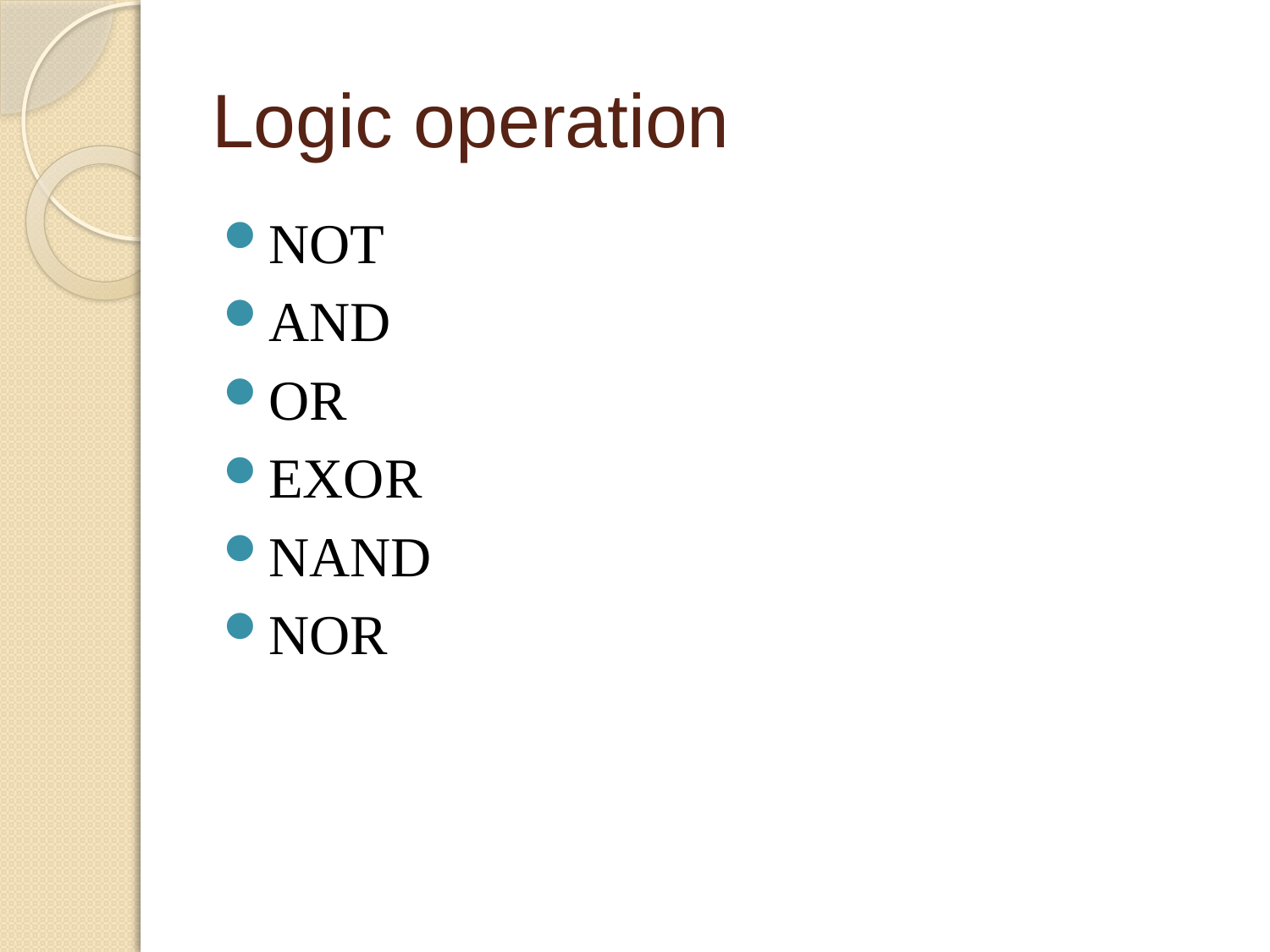

# Logic operation
NOT
AND
OR
EXOR
NAND
NOR